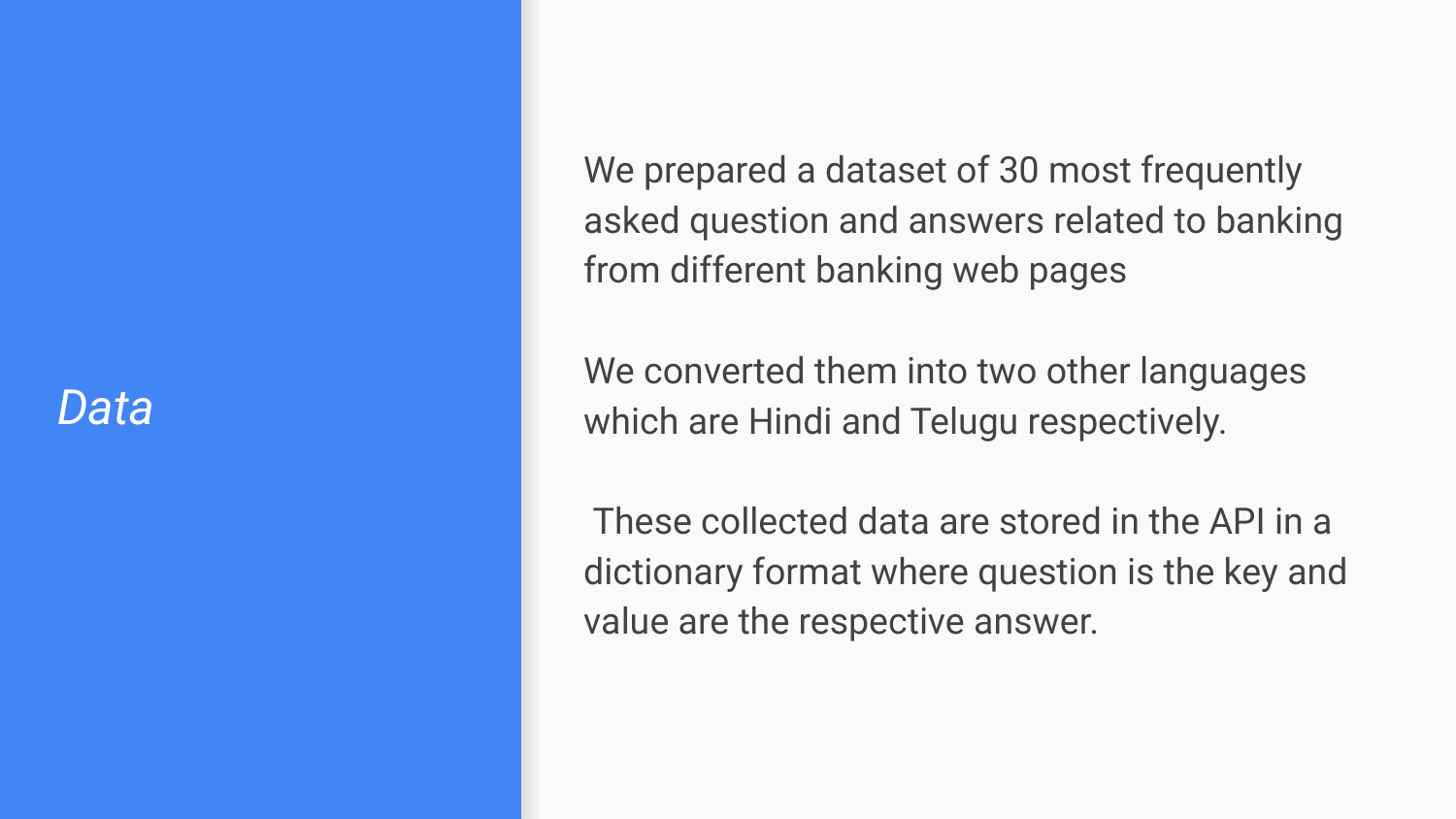

We prepared a dataset of 30 most frequently asked question and answers related to banking from different banking web pages

We converted them into two other languages which are Hindi and Telugu respectively.

 These collected data are stored in the API in a dictionary format where question is the key and value are the respective answer.
# Data